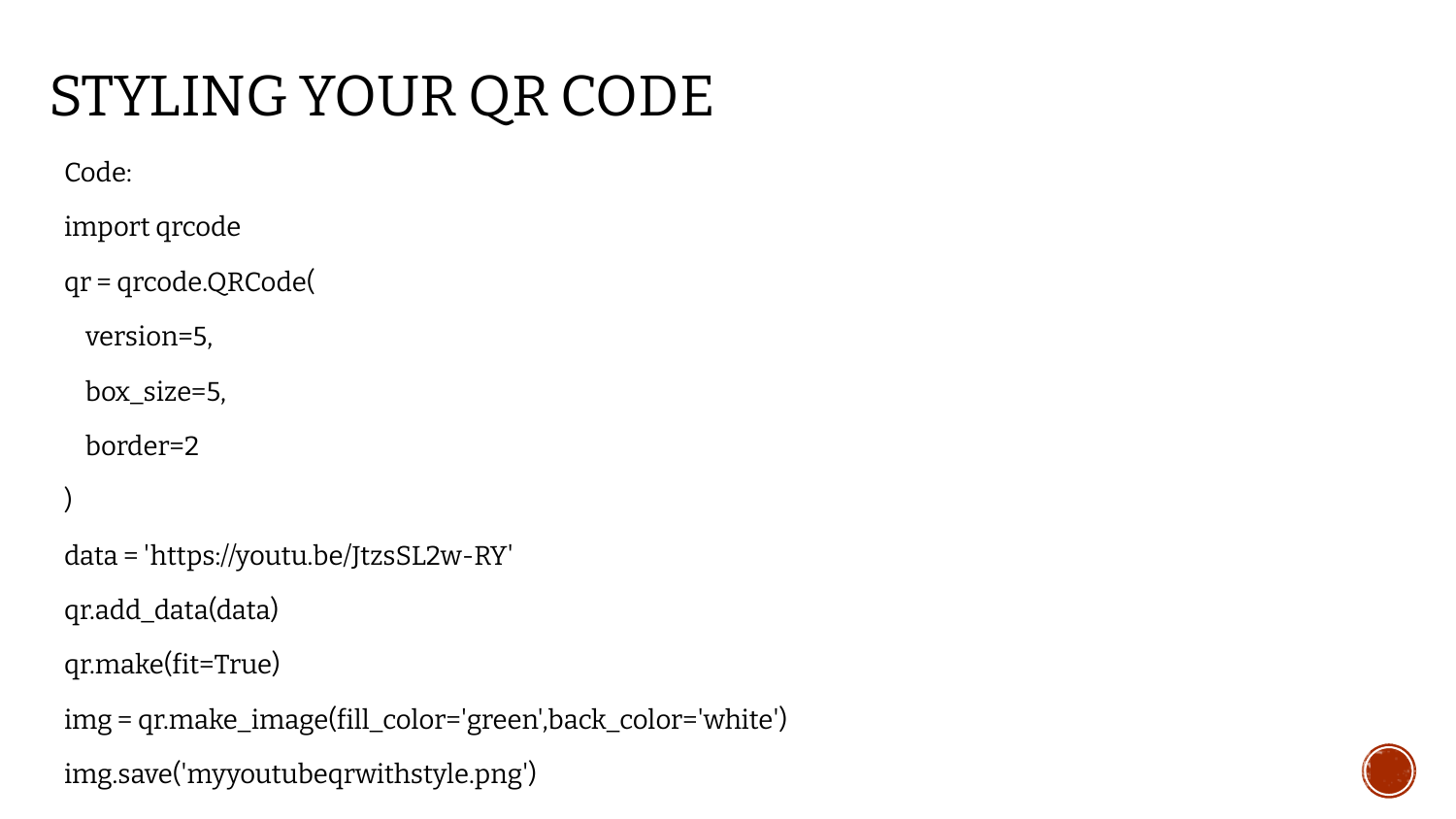

# Styling your QR code
Code:
import qrcode
qr = qrcode.QRCode(
    version=5,
    box_size=5,
    border=2
)
data = 'https://youtu.be/JtzsSL2w-RY'
qr.add_data(data)
qr.make(fit=True)
img = qr.make_image(fill_color='green',back_color='white')
img.save('myyoutubeqrwithstyle.png')